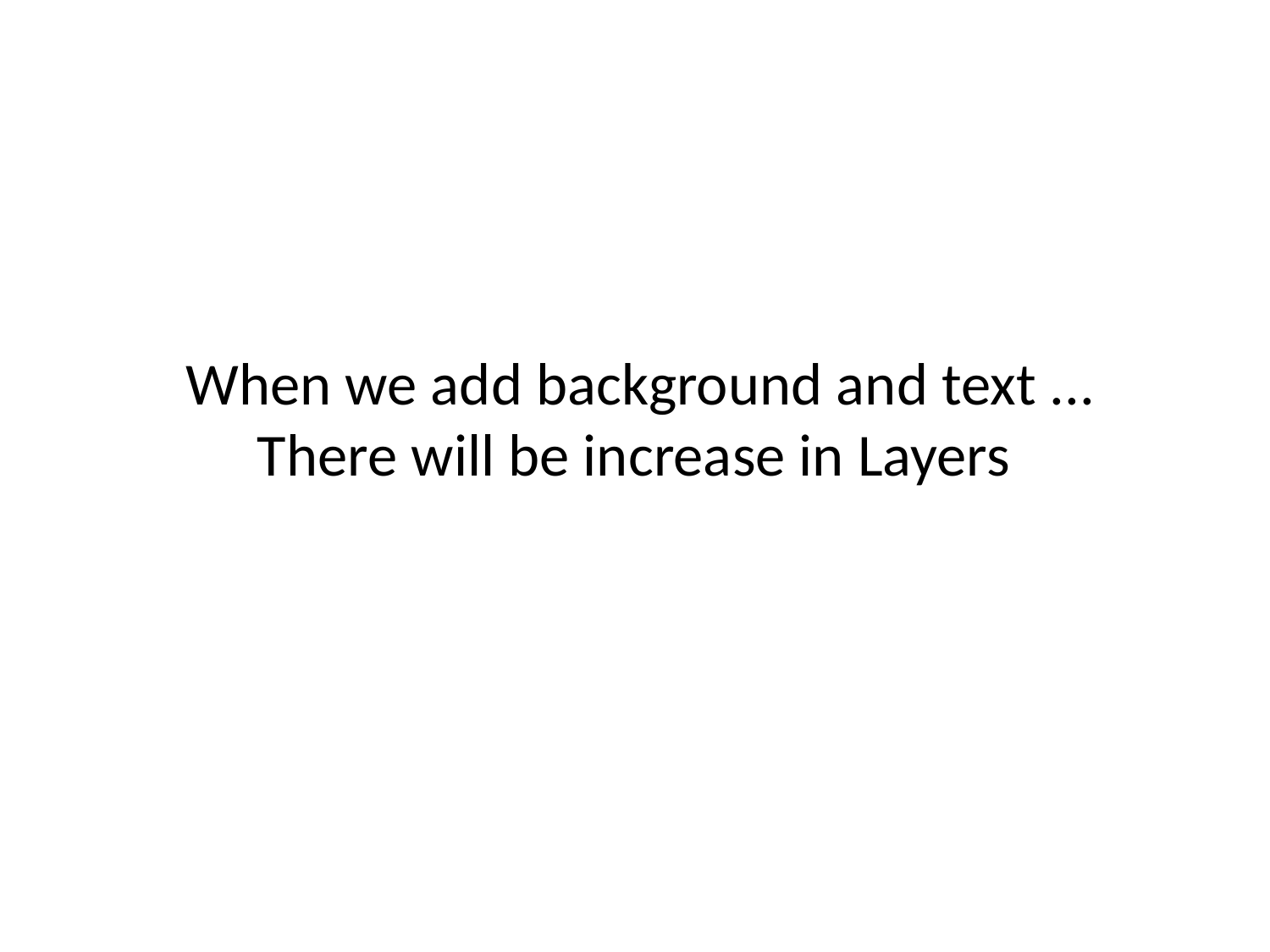

# When we add background and text ... There will be increase in Layers